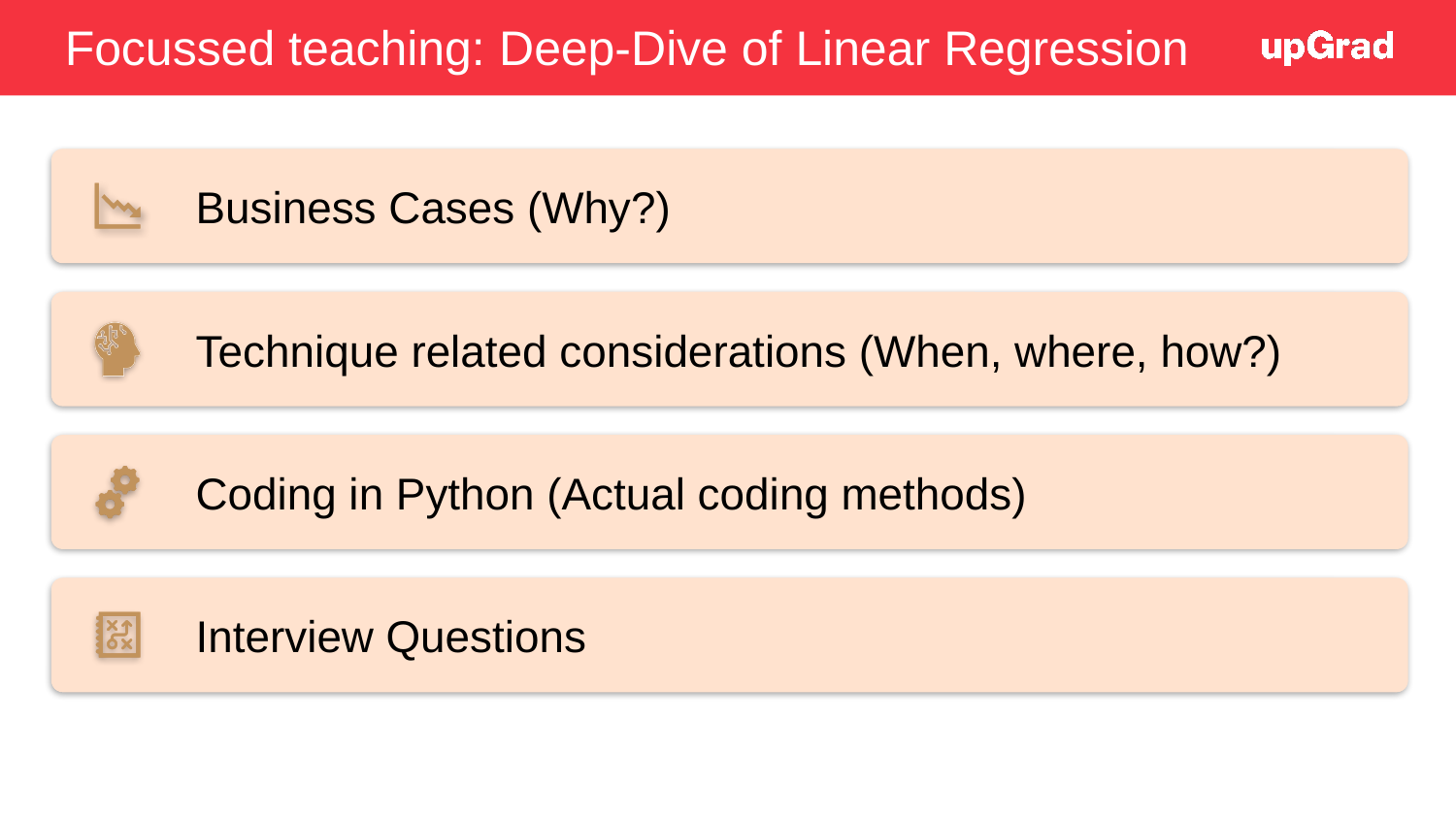

# Focussed teaching: Deep-Dive of Linear Regression
Business Cases (Why?)
Technique related considerations (When, where, how?)
Coding in Python (Actual coding methods)
Interview Questions